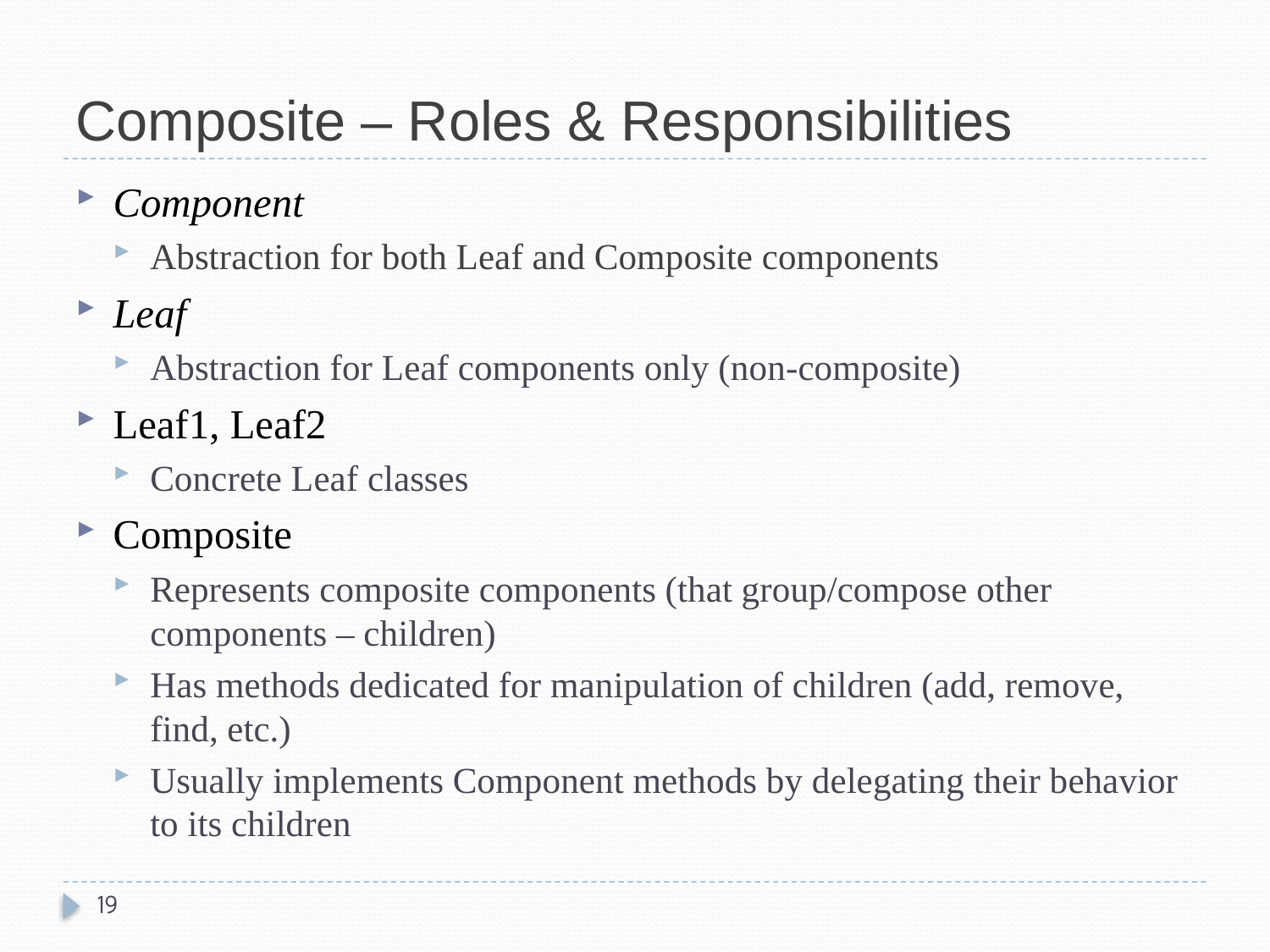

# Composite – Roles & Responsibilities
Component
Abstraction for both Leaf and Composite components
Leaf
Abstraction for Leaf components only (non-composite)
Leaf1, Leaf2
Concrete Leaf classes
Composite
Represents composite components (that group/compose other components – children)
Has methods dedicated for manipulation of children (add, remove, find, etc.)
Usually implements Component methods by delegating their behavior to its children
19